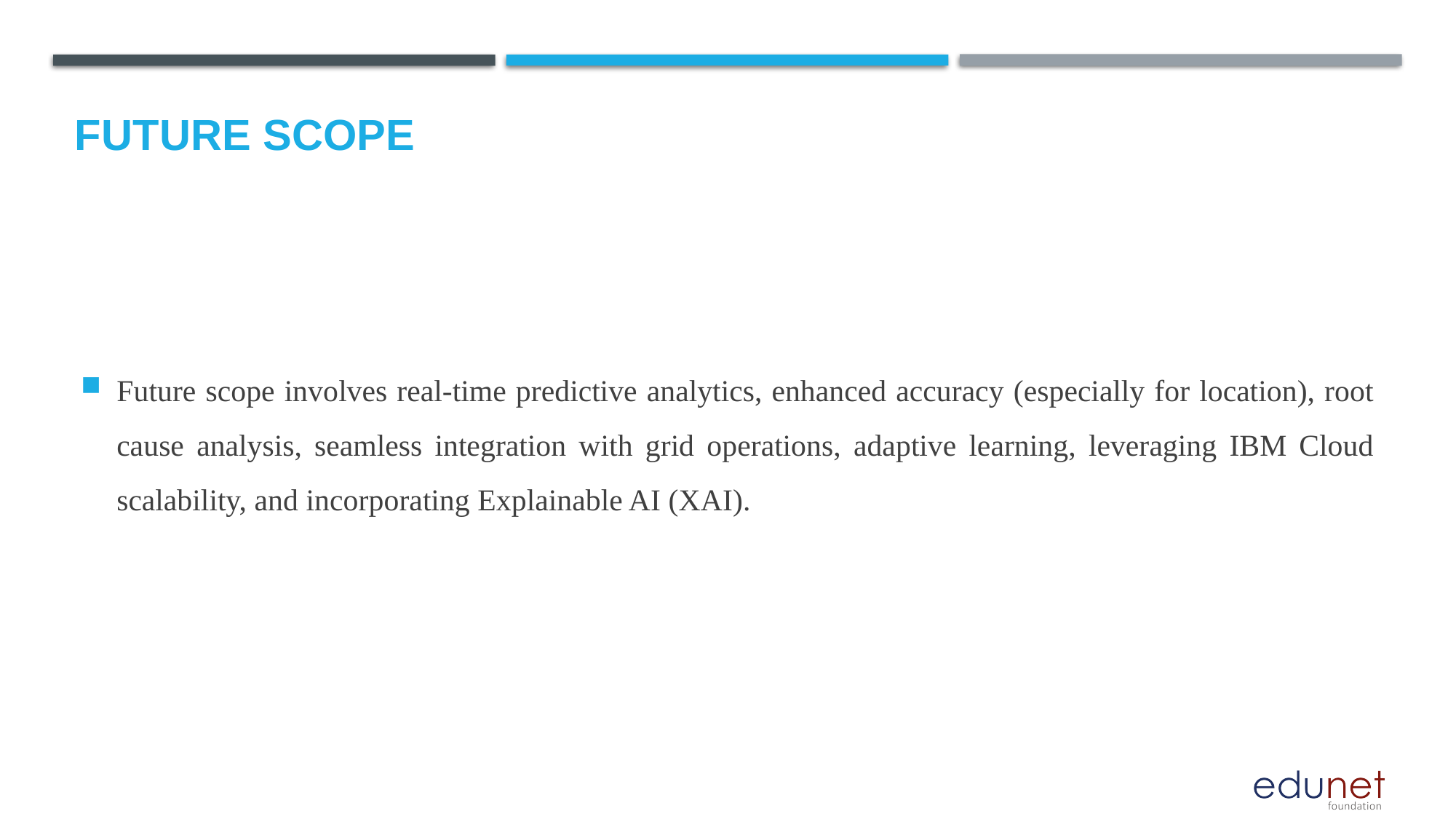

Future scope
Future scope involves real-time predictive analytics, enhanced accuracy (especially for location), root cause analysis, seamless integration with grid operations, adaptive learning, leveraging IBM Cloud scalability, and incorporating Explainable AI (XAI).